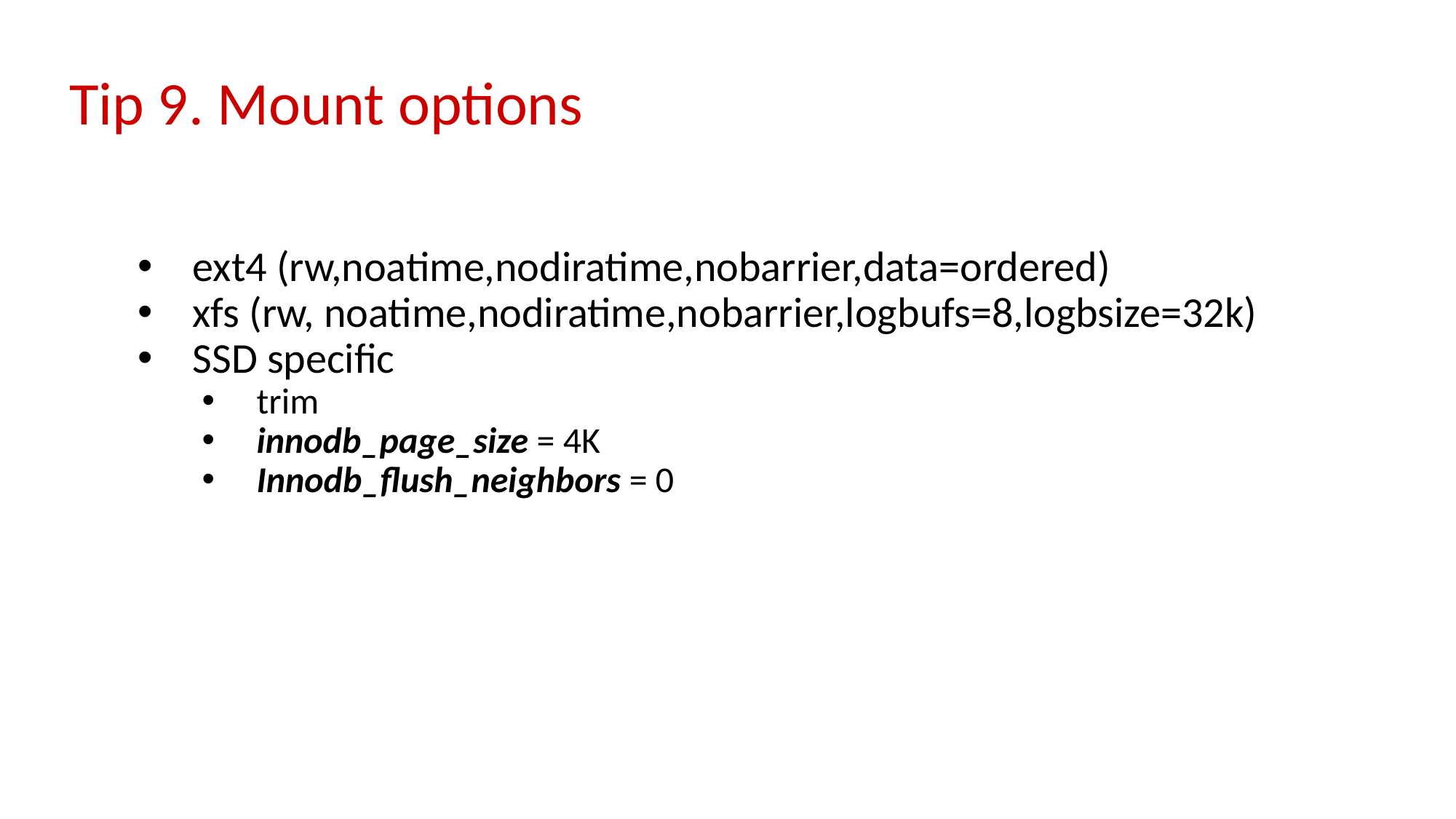

# Tip 9. Mount options
ext4 (rw,noatime,nodiratime,nobarrier,data=ordered)
xfs (rw, noatime,nodiratime,nobarrier,logbufs=8,logbsize=32k)
SSD specific
trim
innodb_page_size = 4K
Innodb_flush_neighbors = 0